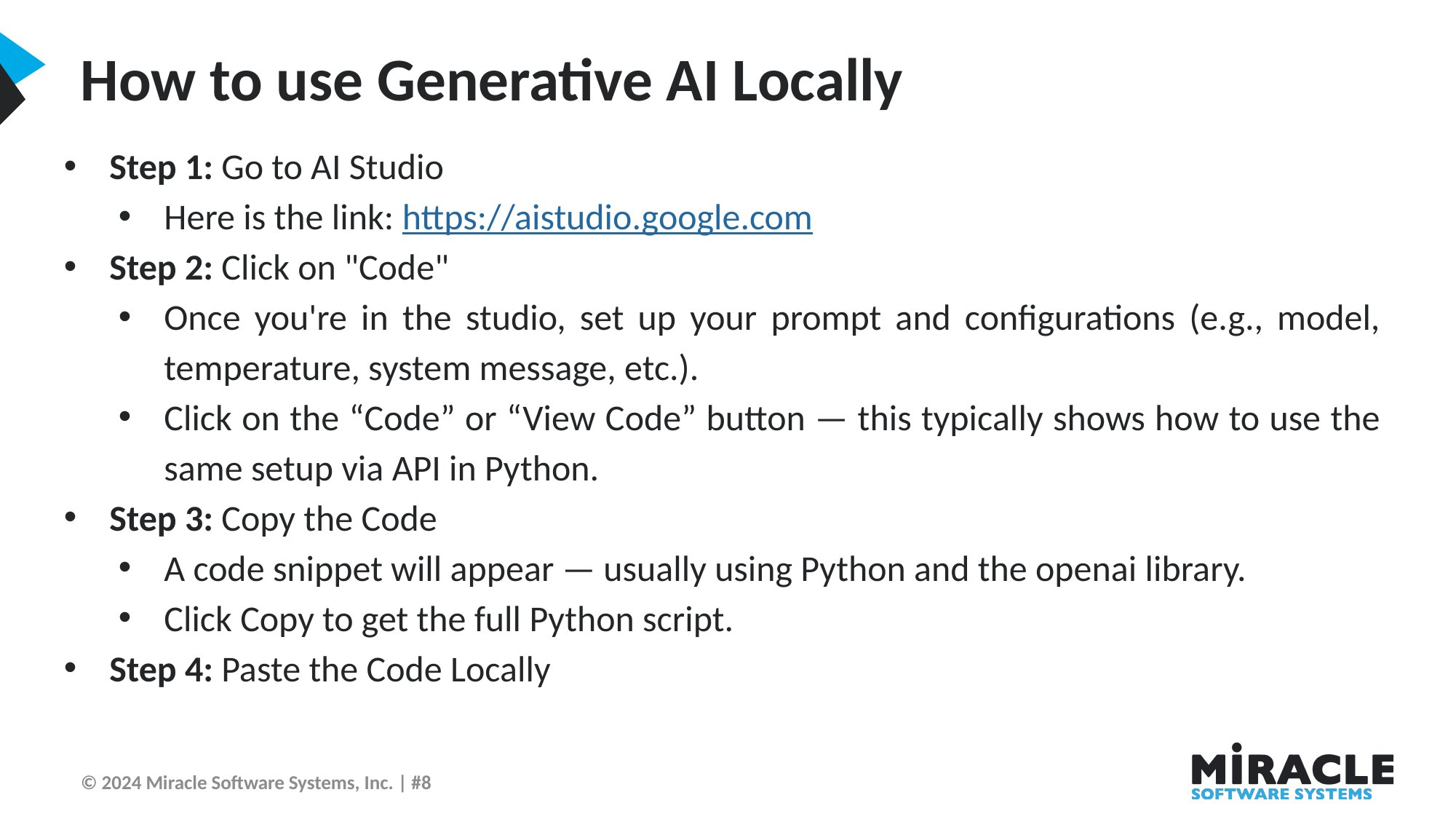

How to use Generative AI Locally
Step 1: Go to AI Studio
Here is the link: https://aistudio.google.com
Step 2: Click on "Code"
Once you're in the studio, set up your prompt and configurations (e.g., model, temperature, system message, etc.).
Click on the “Code” or “View Code” button — this typically shows how to use the same setup via API in Python.
Step 3: Copy the Code
A code snippet will appear — usually using Python and the openai library.
Click Copy to get the full Python script.
Step 4: Paste the Code Locally